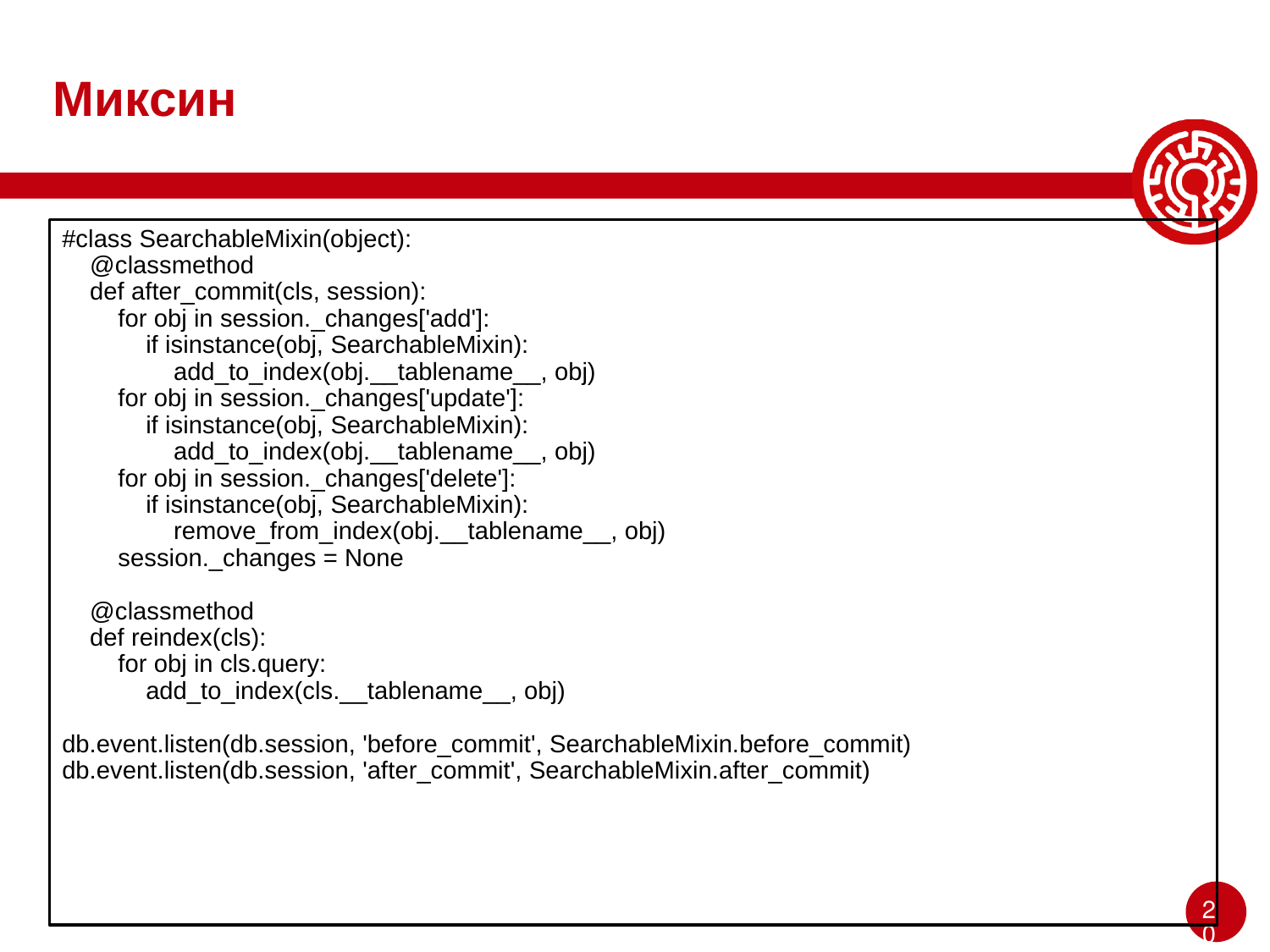

# Миксин
#class SearchableMixin(object):
    @classmethod
    def after_commit(cls, session):
        for obj in session._changes['add']:
            if isinstance(obj, SearchableMixin):
                add_to_index(obj.__tablename__, obj)
        for obj in session._changes['update']:
            if isinstance(obj, SearchableMixin):
                add_to_index(obj.__tablename__, obj)
        for obj in session._changes['delete']:
            if isinstance(obj, SearchableMixin):
                remove_from_index(obj.__tablename__, obj)
        session._changes = None

    @classmethod
    def reindex(cls):
        for obj in cls.query:
            add_to_index(cls.__tablename__, obj)

db.event.listen(db.session, 'before_commit', SearchableMixin.before_commit)
db.event.listen(db.session, 'after_commit', SearchableMixin.after_commit)
20